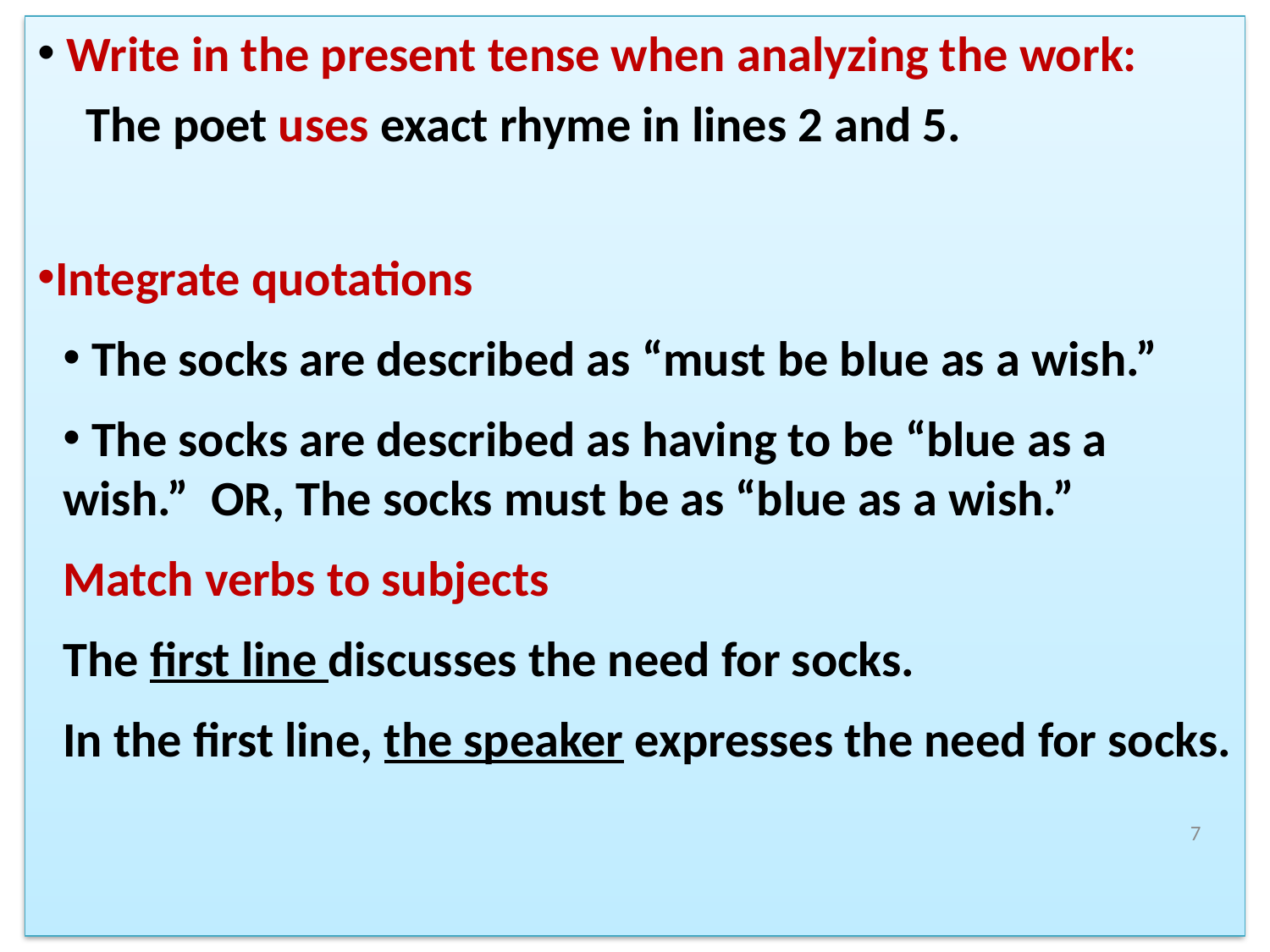

Write in the present tense when analyzing the work:
The poet uses exact rhyme in lines 2 and 5.

Integrate quotations
 The socks are described as “must be blue as a wish.”
 The socks are described as having to be “blue as a wish.”  OR, The socks must be as “blue as a wish.”
Match verbs to subjects
The first line discusses the need for socks.
In the first line, the speaker expresses the need for socks.

7